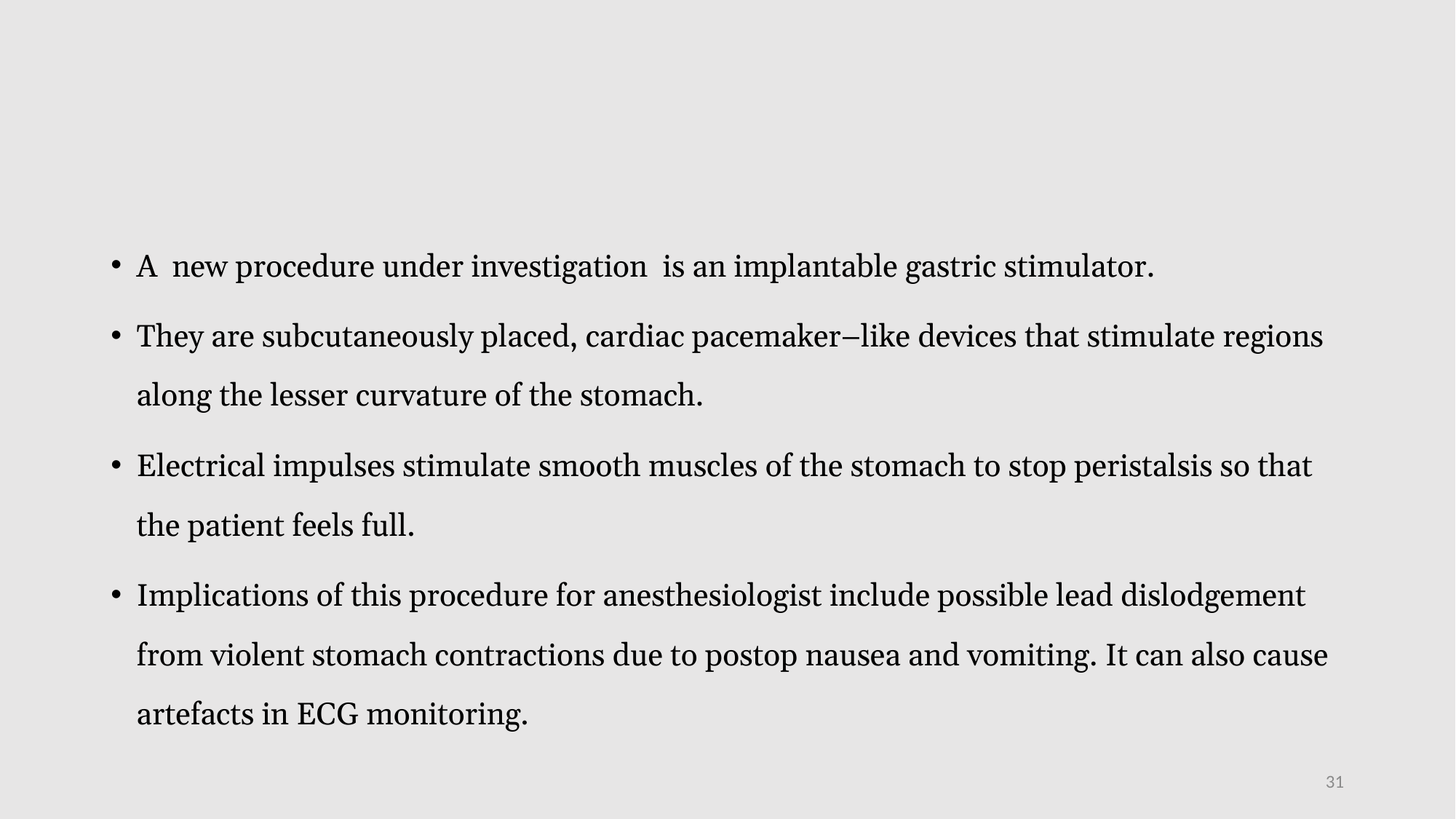

#
A  new procedure under investigation  is an implantable gastric stimulator.
They are subcutaneously placed, cardiac pacemaker–like devices that stimulate regions along the lesser curvature of the stomach.
Electrical impulses stimulate smooth muscles of the stomach to stop peristalsis so that the patient feels full.
Implications of this procedure for anesthesiologist include possible lead dislodgement from violent stomach contractions due to postop nausea and vomiting. It can also cause artefacts in ECG monitoring.
31